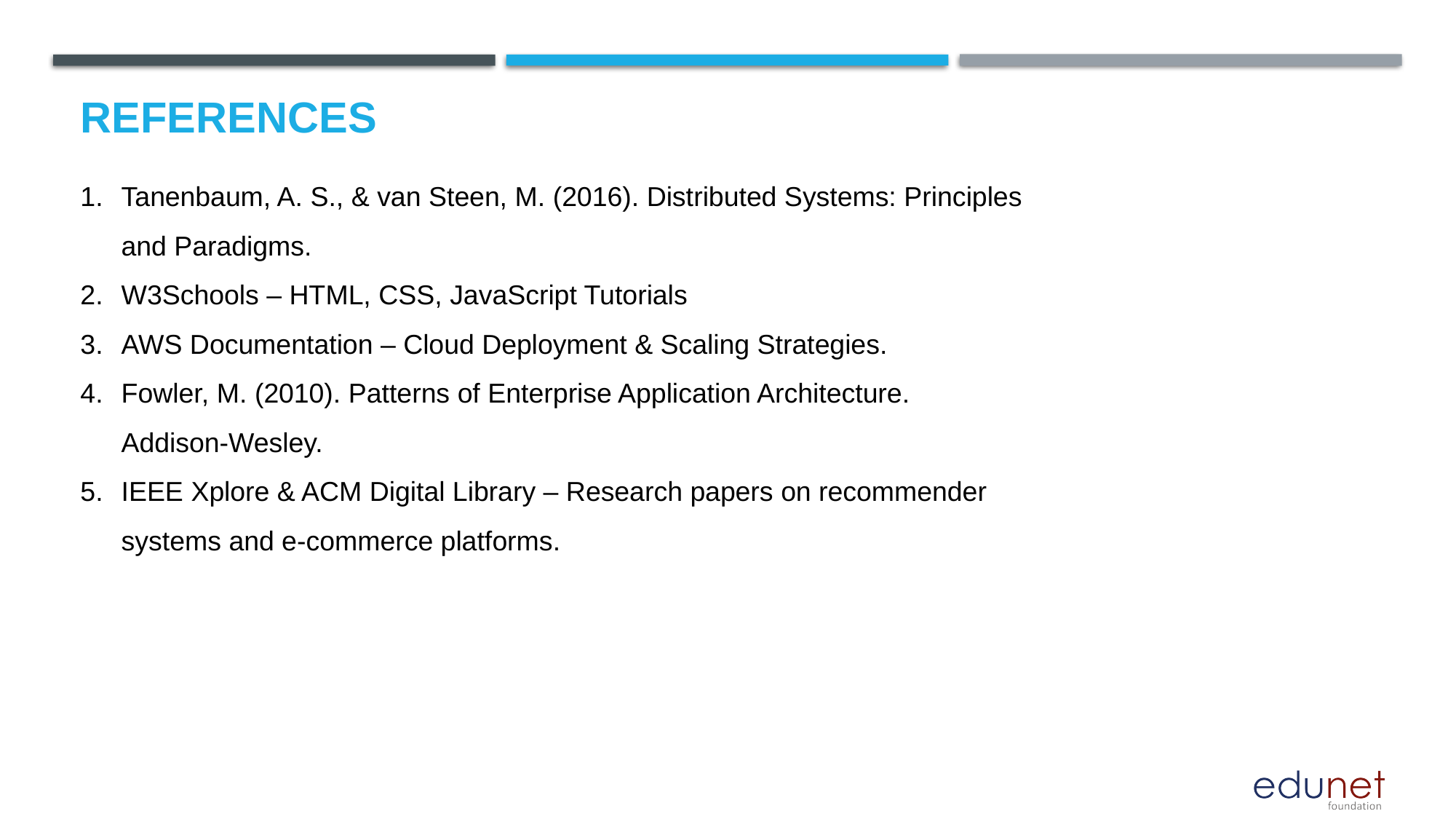

# References
Tanenbaum, A. S., & van Steen, M. (2016). Distributed Systems: Principles and Paradigms.
W3Schools – HTML, CSS, JavaScript Tutorials
AWS Documentation – Cloud Deployment & Scaling Strategies.
Fowler, M. (2010). Patterns of Enterprise Application Architecture. Addison-Wesley.
IEEE Xplore & ACM Digital Library – Research papers on recommender systems and e-commerce platforms.